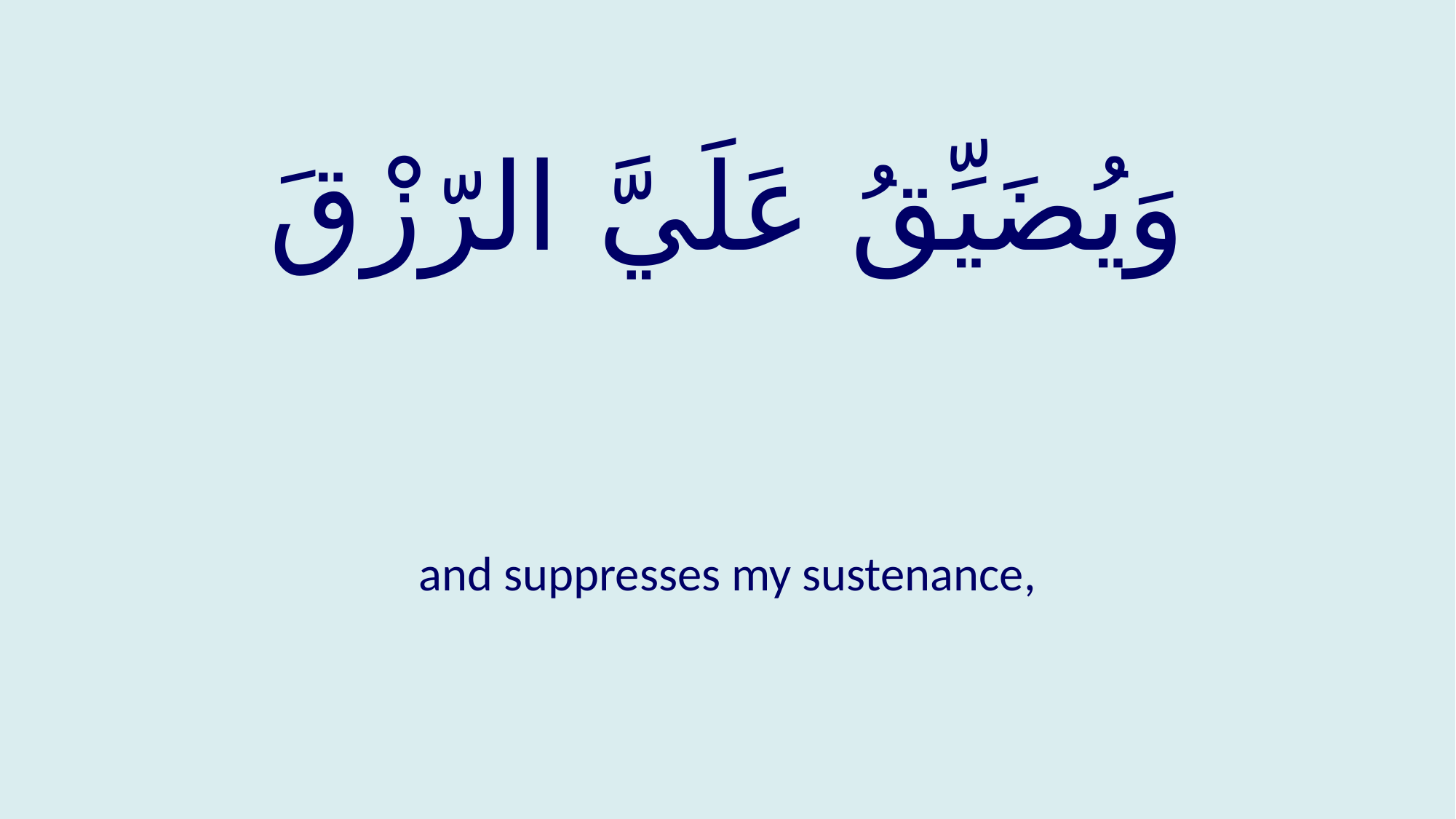

# وَيُضَيِّقُ عَلَيَّ الرّزْقَ
and suppresses my sustenance,